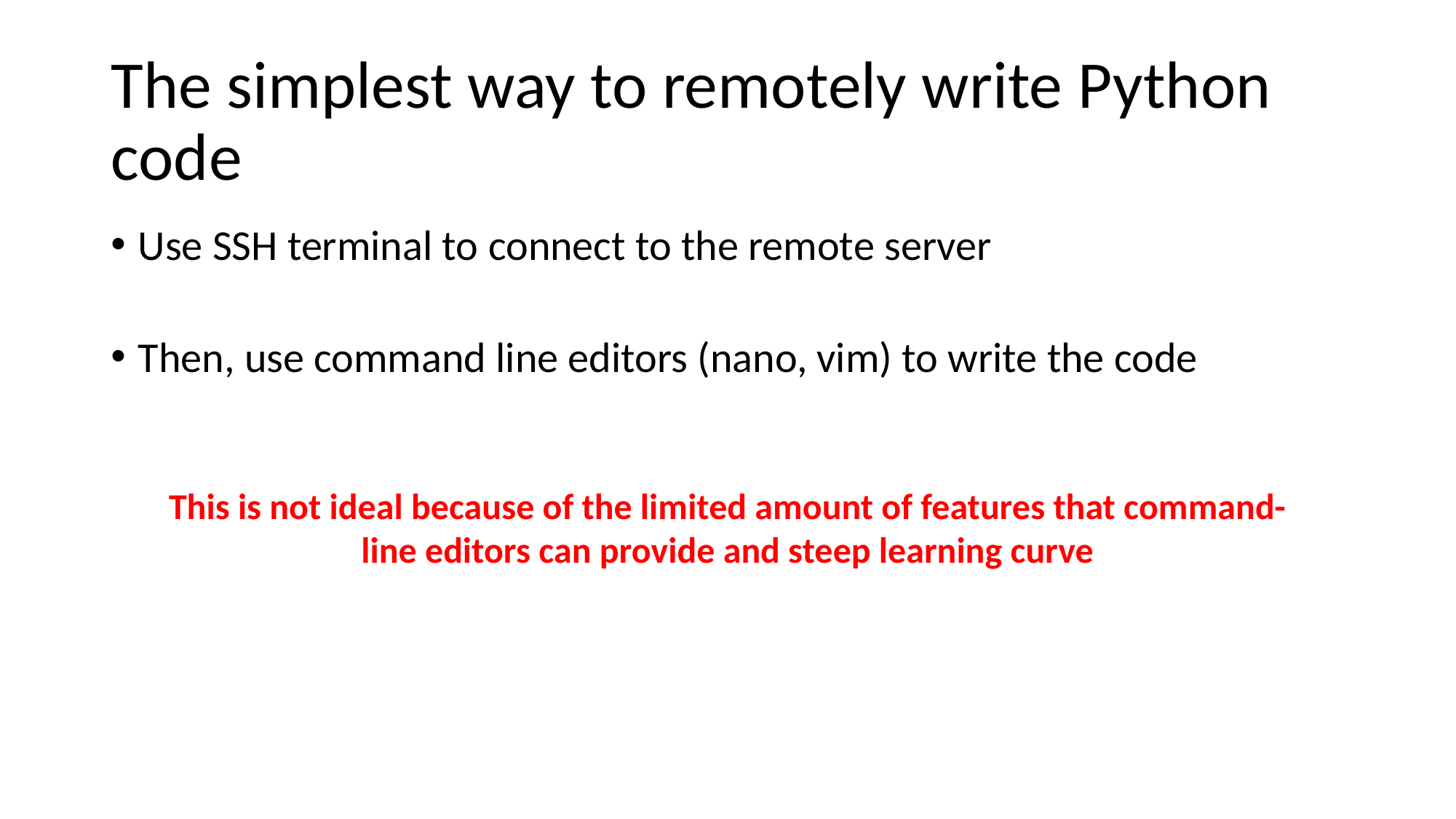

# The simplest way to remotely write Python code
Use SSH terminal to connect to the remote server
Then, use command line editors (nano, vim) to write the code

This is not ideal because of the limited amount of features that command-line editors can provide and steep learning curve